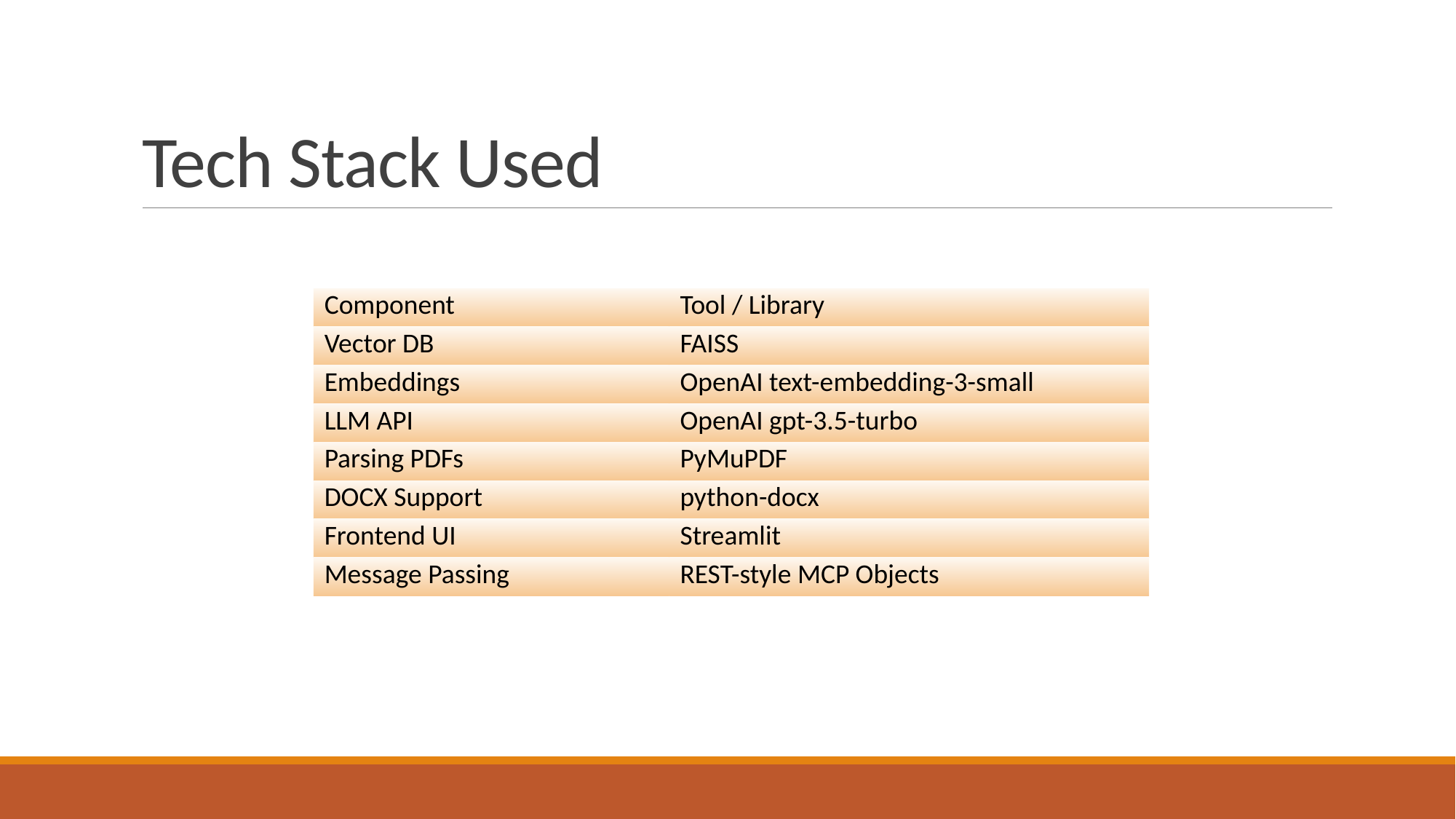

# Tech Stack Used
| Component | Tool / Library |
| --- | --- |
| Vector DB | FAISS |
| Embeddings | OpenAI text-embedding-3-small |
| LLM API | OpenAI gpt-3.5-turbo |
| Parsing PDFs | PyMuPDF |
| DOCX Support | python-docx |
| Frontend UI | Streamlit |
| Message Passing | REST-style MCP Objects |